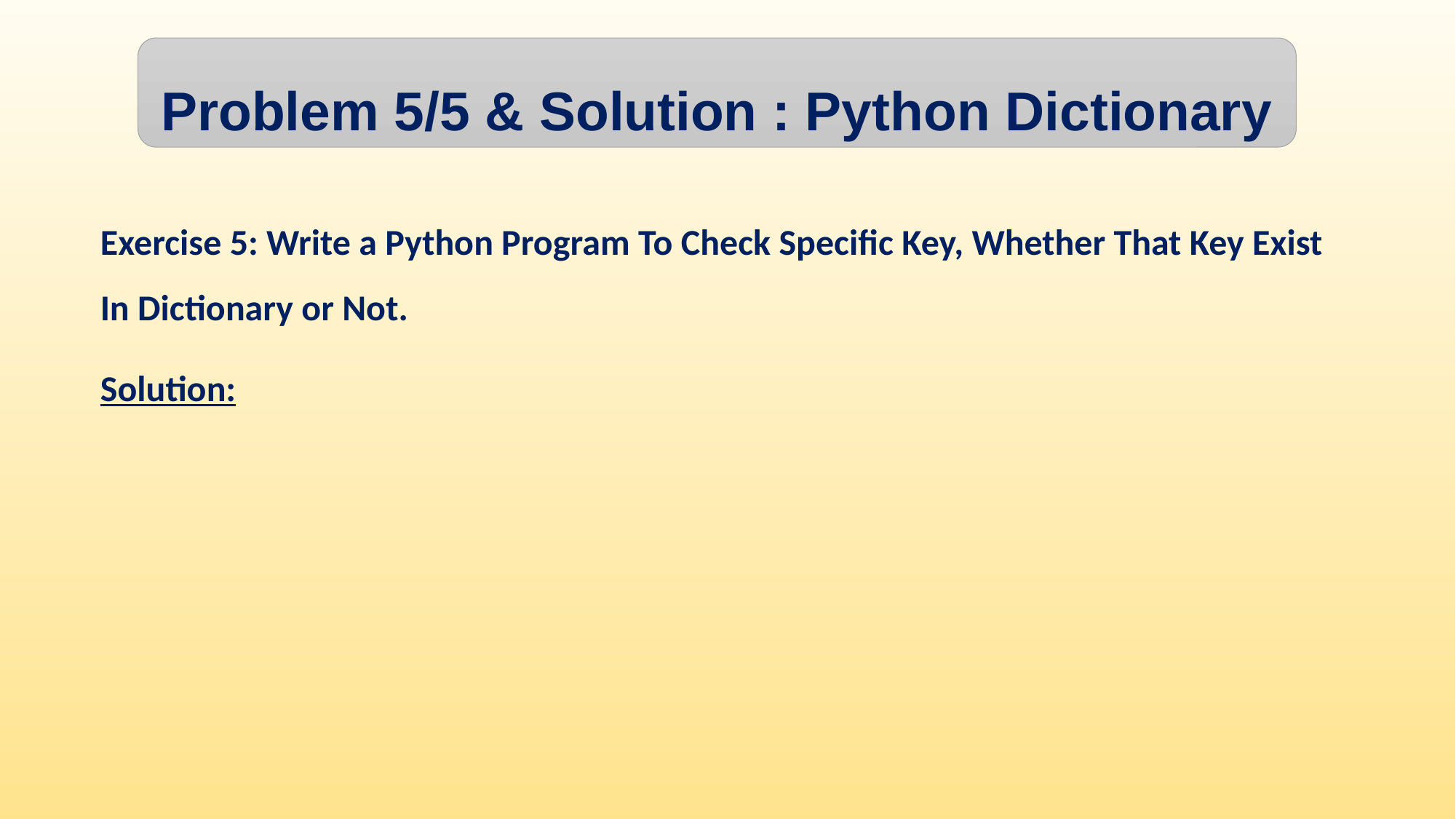

Problem 5/5 & Solution : Python Dictionary
Exercise 5: Write a Python Program To Check Specific Key, Whether That Key Exist  In Dictionary or Not.
Solution: